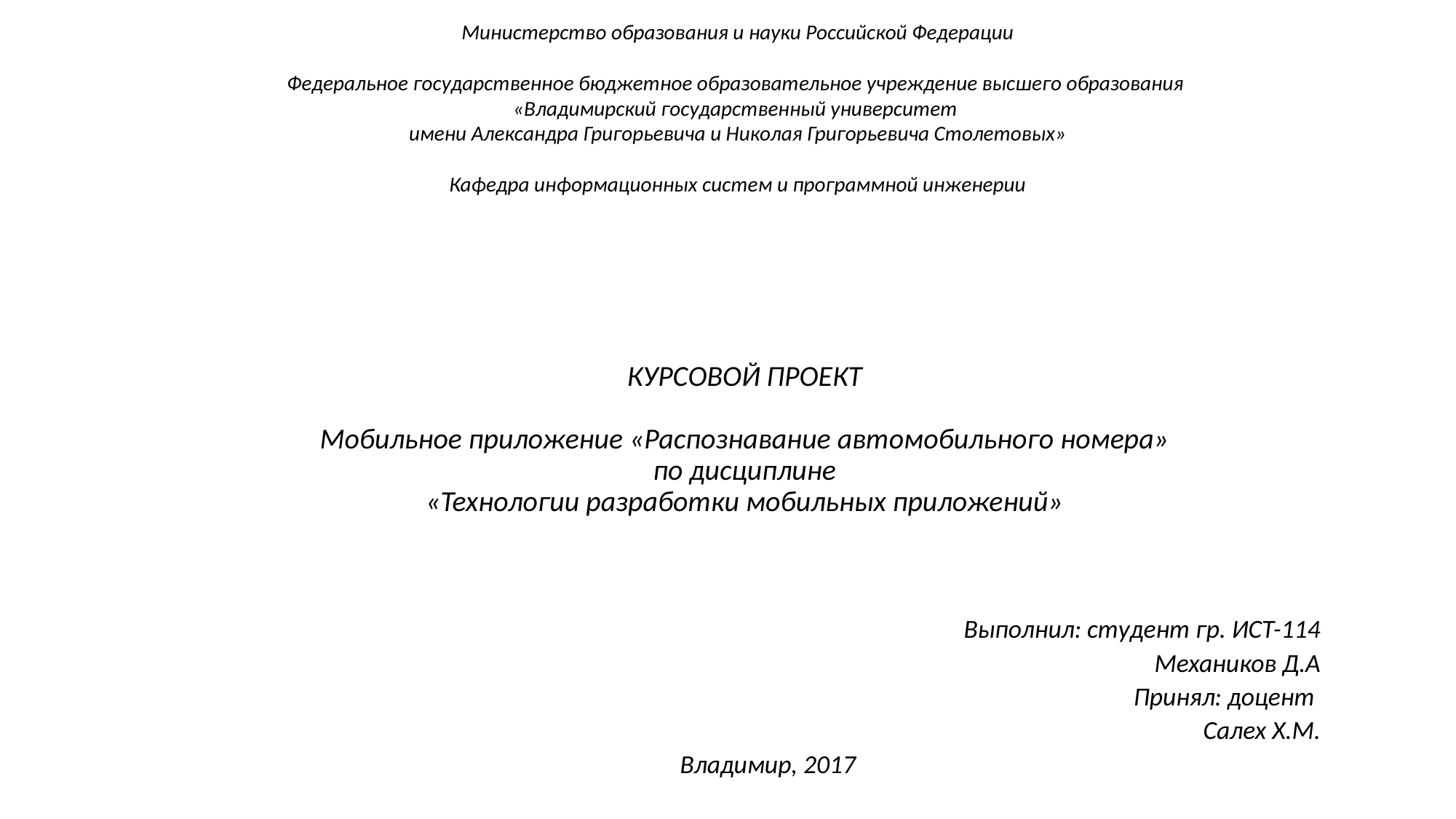

Министерство образования и науки Российской Федерации

Федеральное государственное бюджетное образовательное учреждение высшего образования
«Владимирский государственный университет
имени Александра Григорьевича и Николая Григорьевича Столетовых»

Кафедра информационных систем и программной инженерии

# КУРСОВОЙ ПРОЕКТ   Мобильное приложение «Распознавание автомобильного номера» по дисциплине «Технологии разработки мобильных приложений»

	Выполнил: студент гр. ИСТ-114
	Механиков Д.А
	Принял: доцент
	Салех Х.М.
 Владимир, 2017